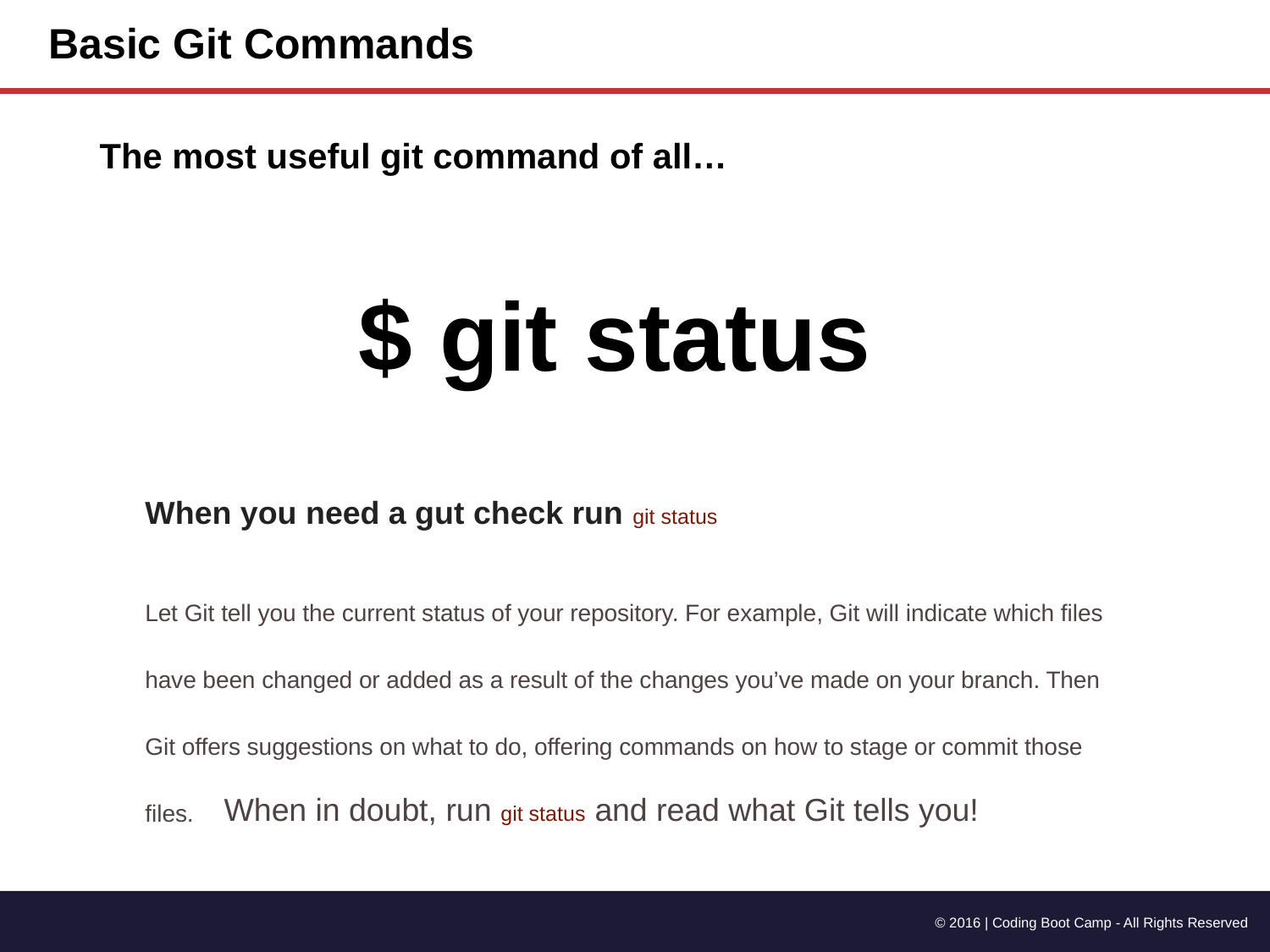

# Basic Git Commands
The most useful git command of all…

$ git status
When you need a gut check run git status
Let Git tell you the current status of your repository. For example, Git will indicate which files have been changed or added as a result of the changes you’ve made on your branch. Then Git offers suggestions on what to do, offering commands on how to stage or commit those files.
When in doubt, run git status and read what Git tells you!